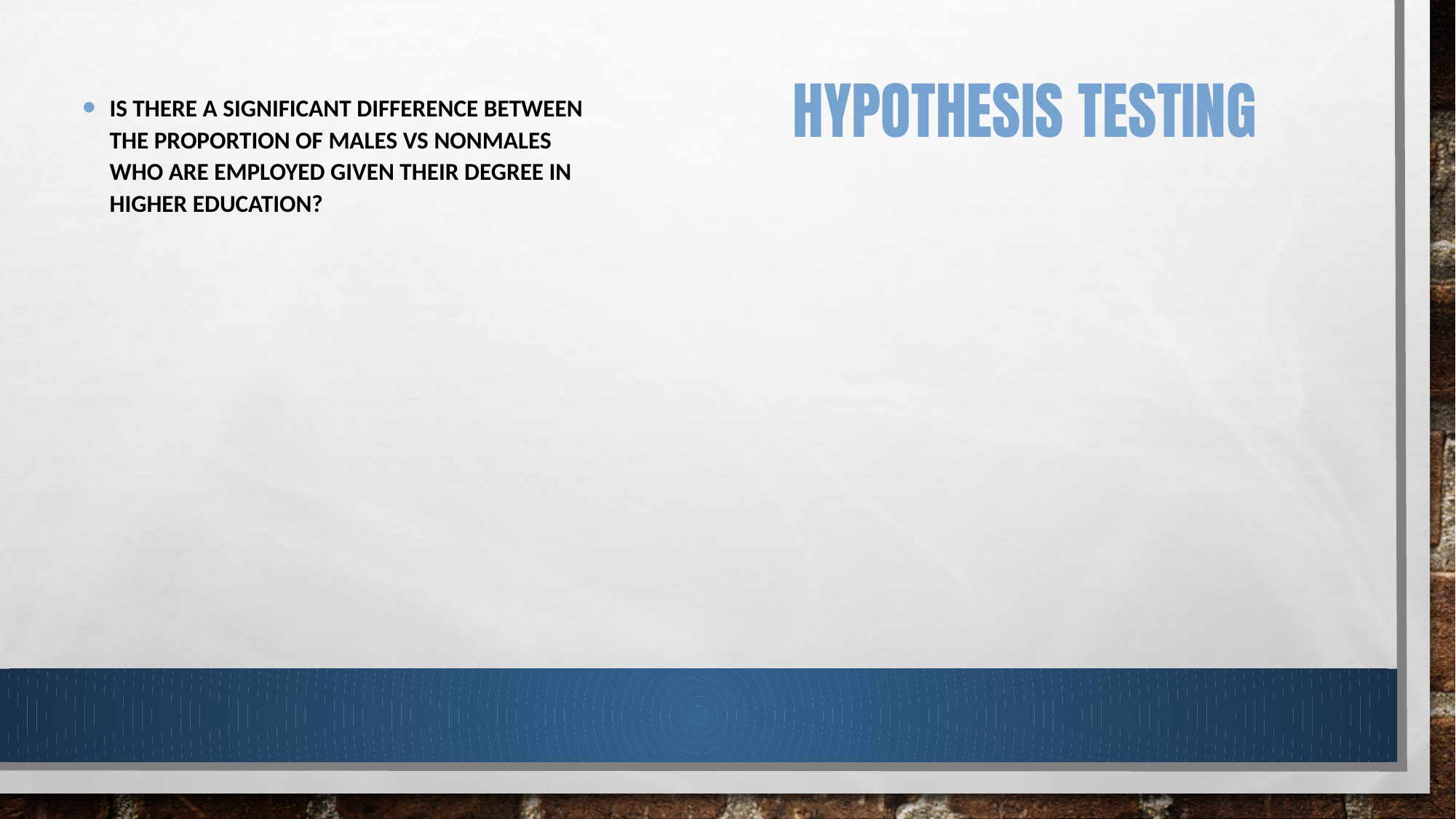

# Hypothesis Testing
Is there a significant difference between the proportion of males vs nonmales who are employed given their degree in higher education?